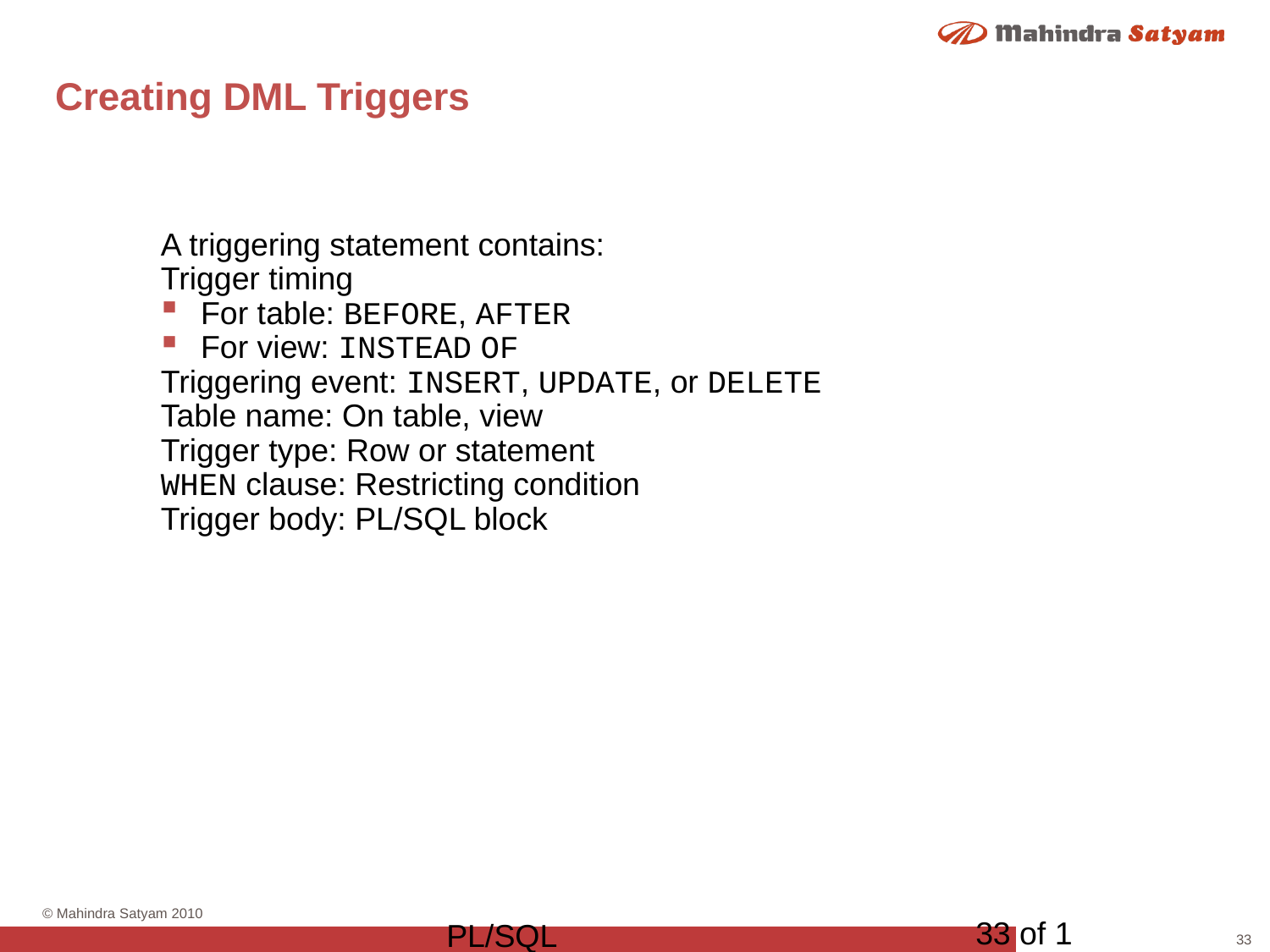

# Creating DML Triggers
A triggering statement contains:
Trigger timing
For table: BEFORE, AFTER
For view: INSTEAD OF
Triggering event: INSERT, UPDATE, or DELETE
Table name: On table, view
Trigger type: Row or statement
WHEN clause: Restricting condition
Trigger body: PL/SQL block
33 of 1
PL/SQL